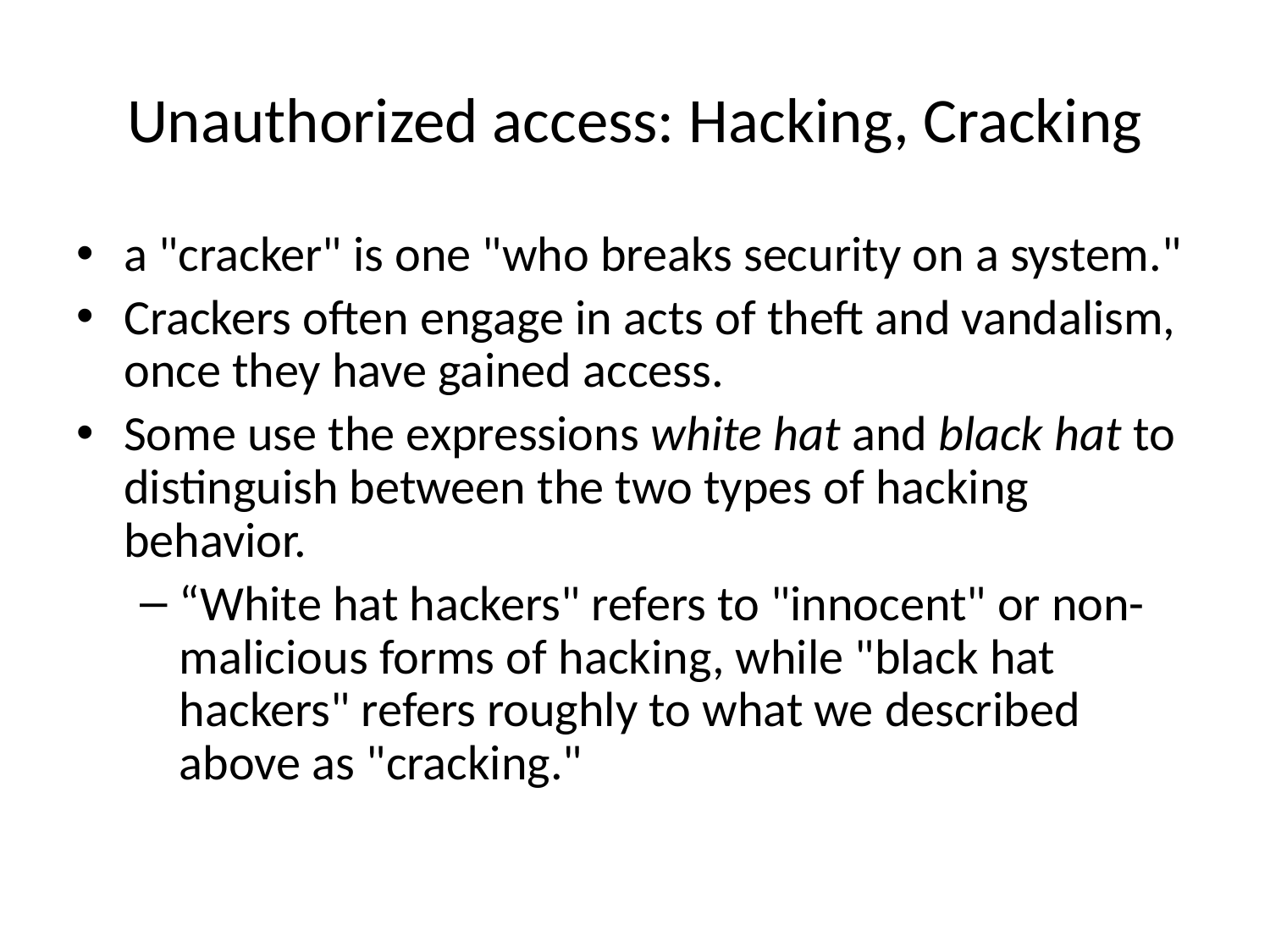

# Unauthorized access: Hacking, Cracking
a "cracker" is one "who breaks security on a system."
Crackers often engage in acts of theft and vandalism, once they have gained access.
Some use the expressions white hat and black hat to distinguish between the two types of hacking behavior.
“White hat hackers" refers to "innocent" or non-malicious forms of hacking, while "black hat hackers" refers roughly to what we described above as "cracking."